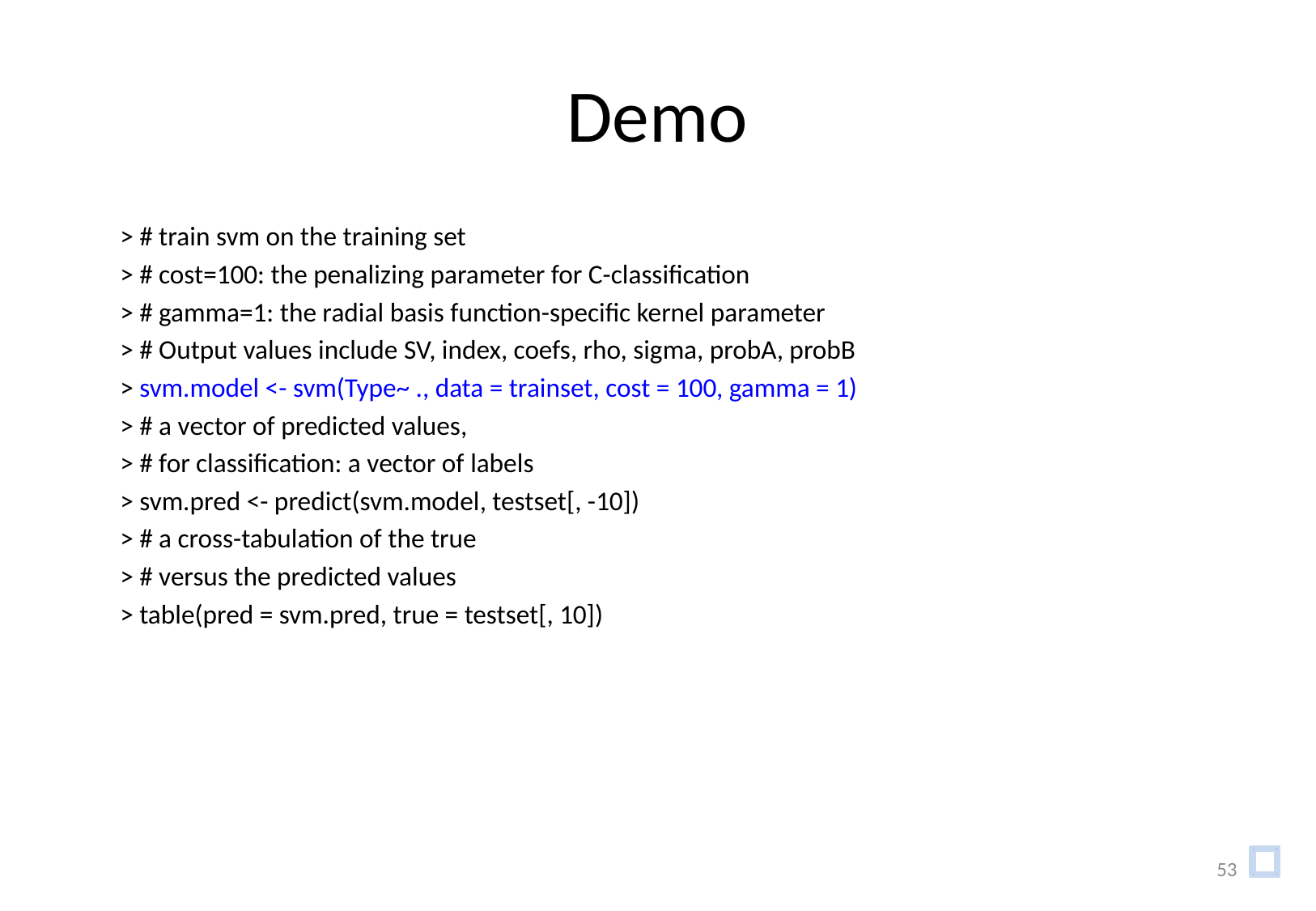

# Demo
> # train svm on the training set
> # cost=100: the penalizing parameter for C-classification
> # gamma=1: the radial basis function-specific kernel parameter
> # Output values include SV, index, coefs, rho, sigma, probA, probB
> svm.model <- svm(Type~ ., data = trainset, cost = 100, gamma = 1)
> # a vector of predicted values,
> # for classification: a vector of labels
> svm.pred <- predict(svm.model, testset[, -10])
> # a cross-tabulation of the true
> # versus the predicted values
> table(pred = svm.pred, true = testset[, 10])
53